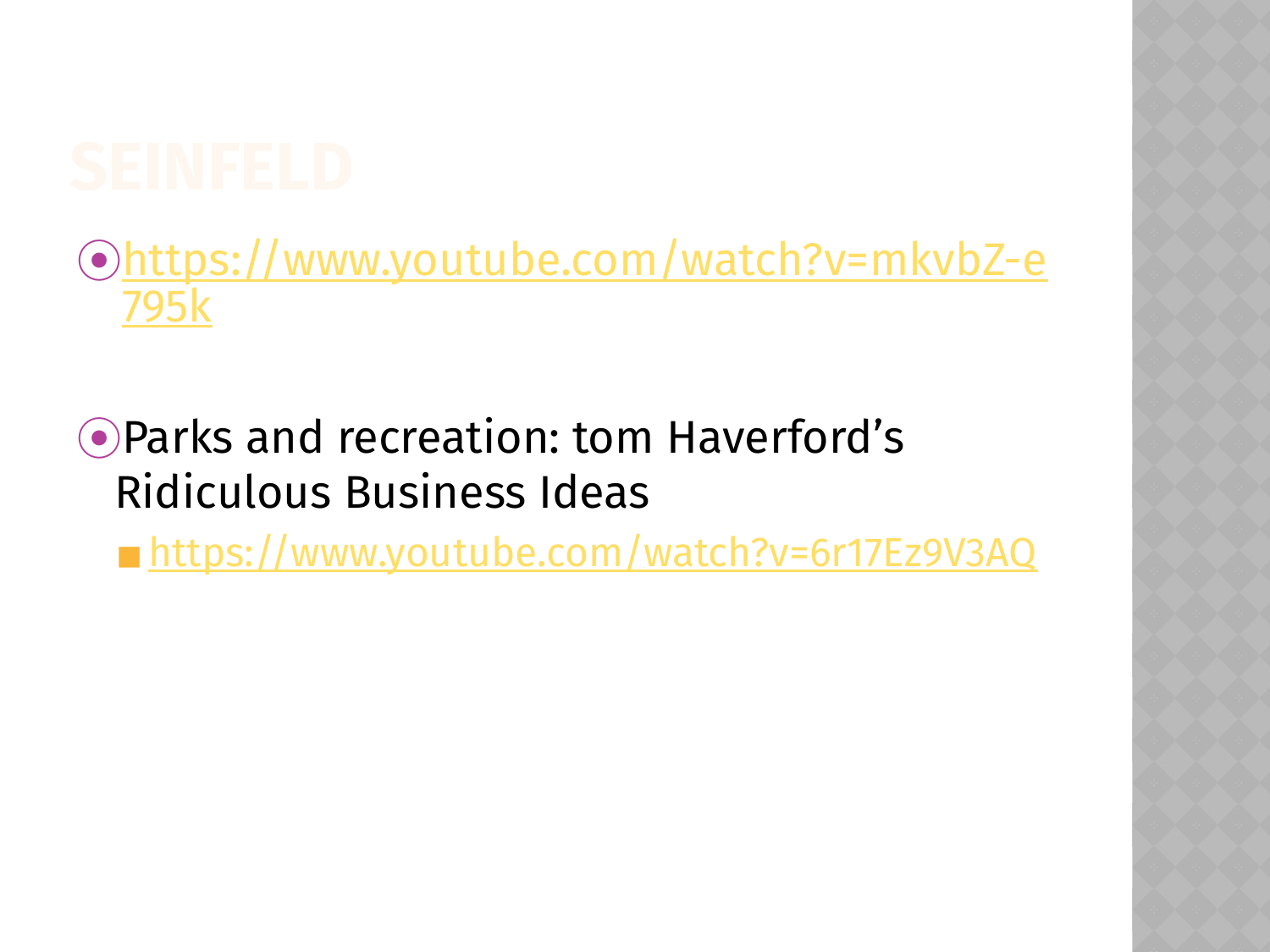

# SEINFELD
https://www.youtube.com/watch?v=mkvbZ-e795k

Parks and recreation: tom Haverford’s Ridiculous Business Ideas
https://www.youtube.com/watch?v=6r17Ez9V3AQ